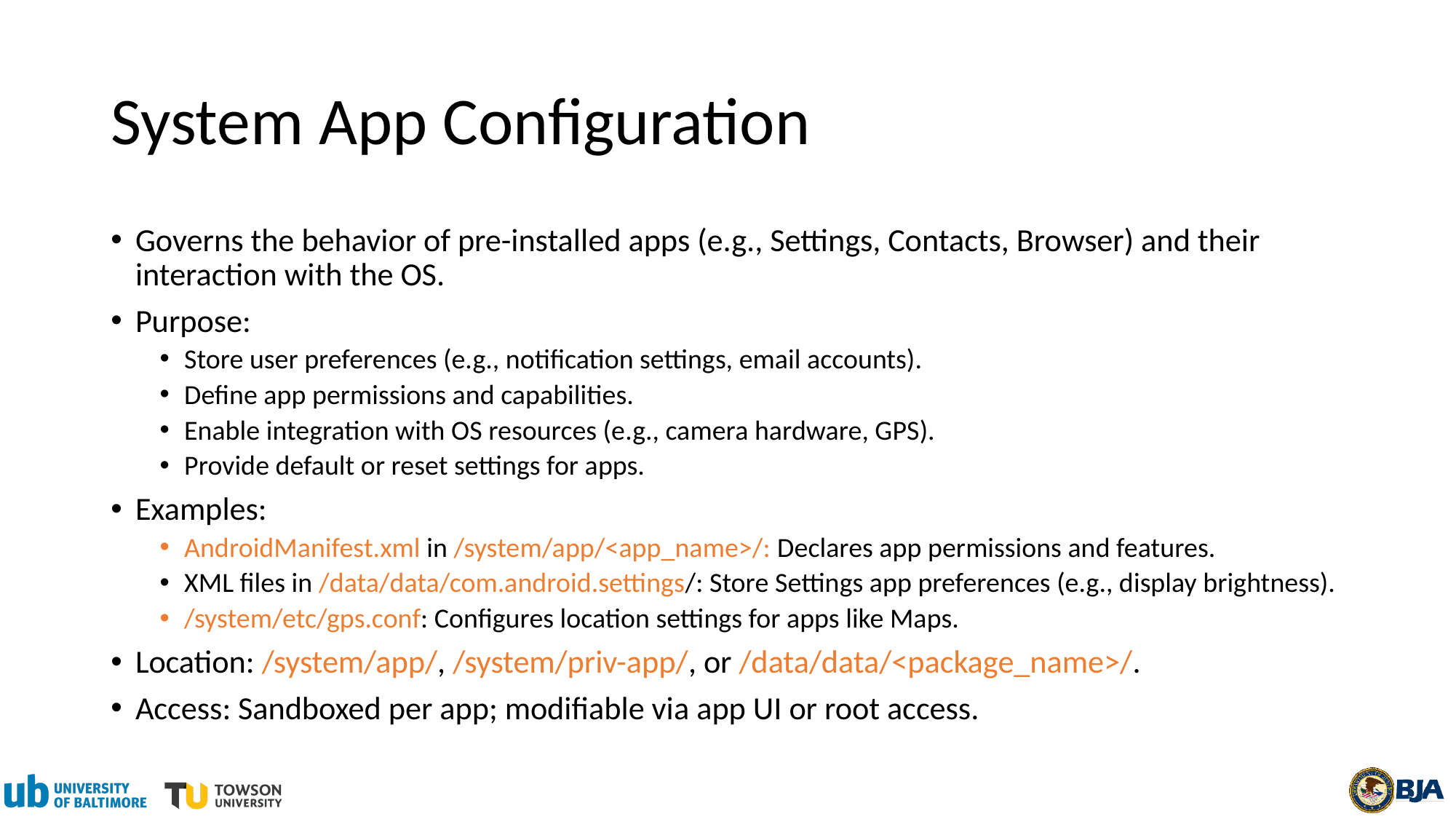

# System App Configuration
Governs the behavior of pre-installed apps (e.g., Settings, Contacts, Browser) and their interaction with the OS.
Purpose:
Store user preferences (e.g., notification settings, email accounts).
Define app permissions and capabilities.
Enable integration with OS resources (e.g., camera hardware, GPS).
Provide default or reset settings for apps.
Examples:
AndroidManifest.xml in /system/app/<app_name>/: Declares app permissions and features.
XML files in /data/data/com.android.settings/: Store Settings app preferences (e.g., display brightness).
/system/etc/gps.conf: Configures location settings for apps like Maps.
Location: /system/app/, /system/priv-app/, or /data/data/<package_name>/.
Access: Sandboxed per app; modifiable via app UI or root access.